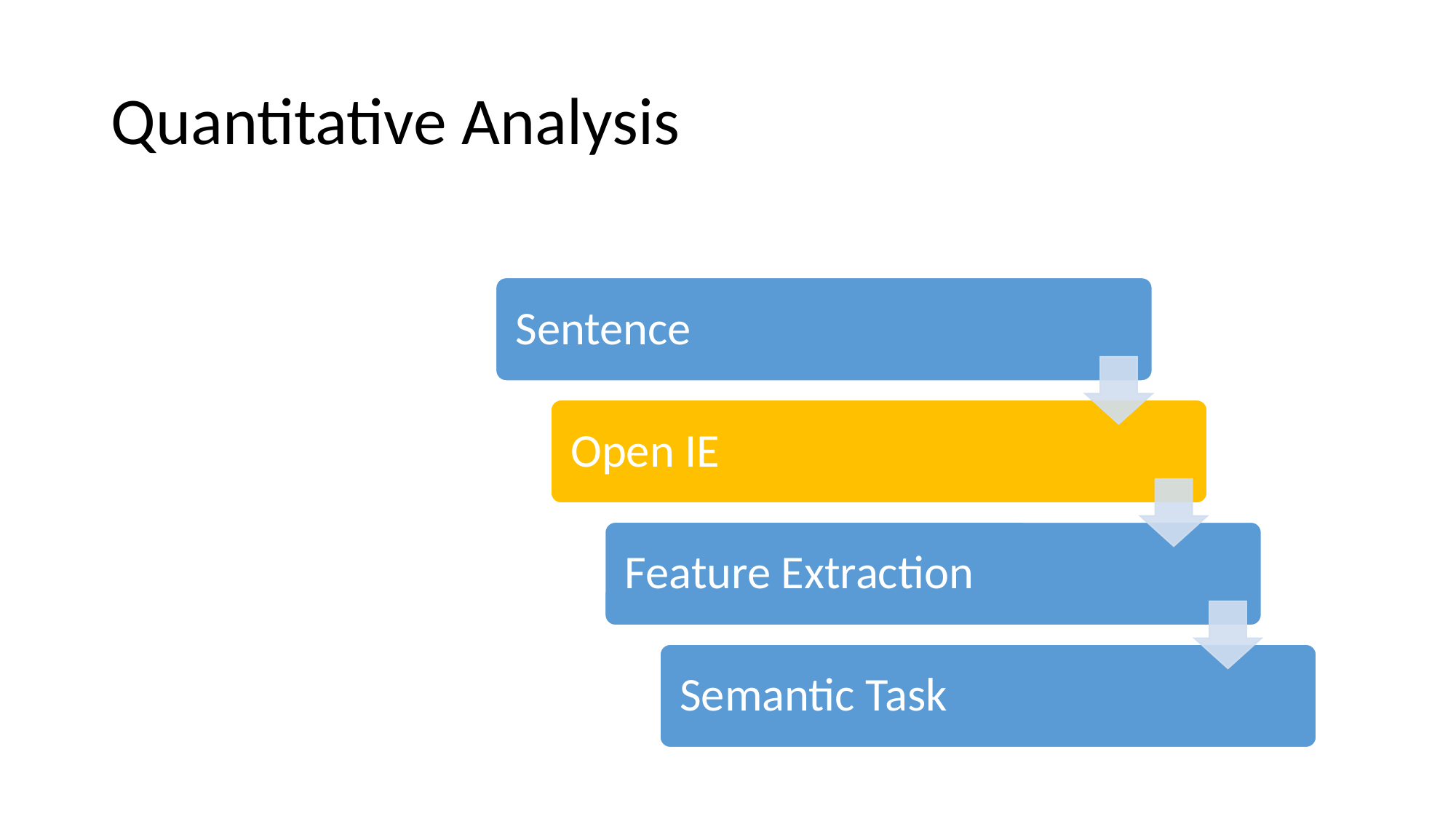

# Quantitative Analysis
Sentence
Open IE
Feature Extraction
Semantic Task